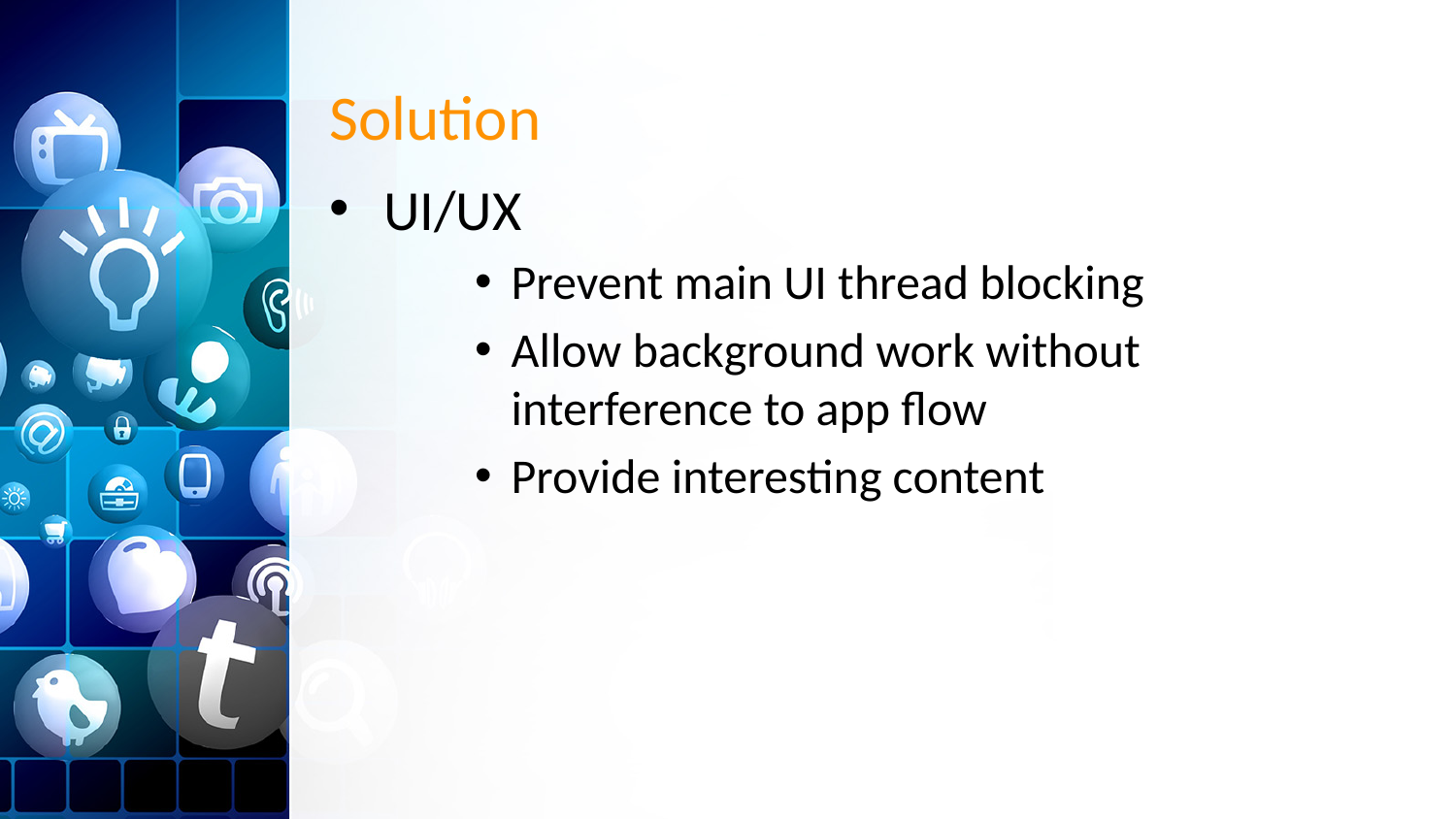

# Solution
UI/UX
Prevent main UI thread blocking
Allow background work without interference to app flow
Provide interesting content